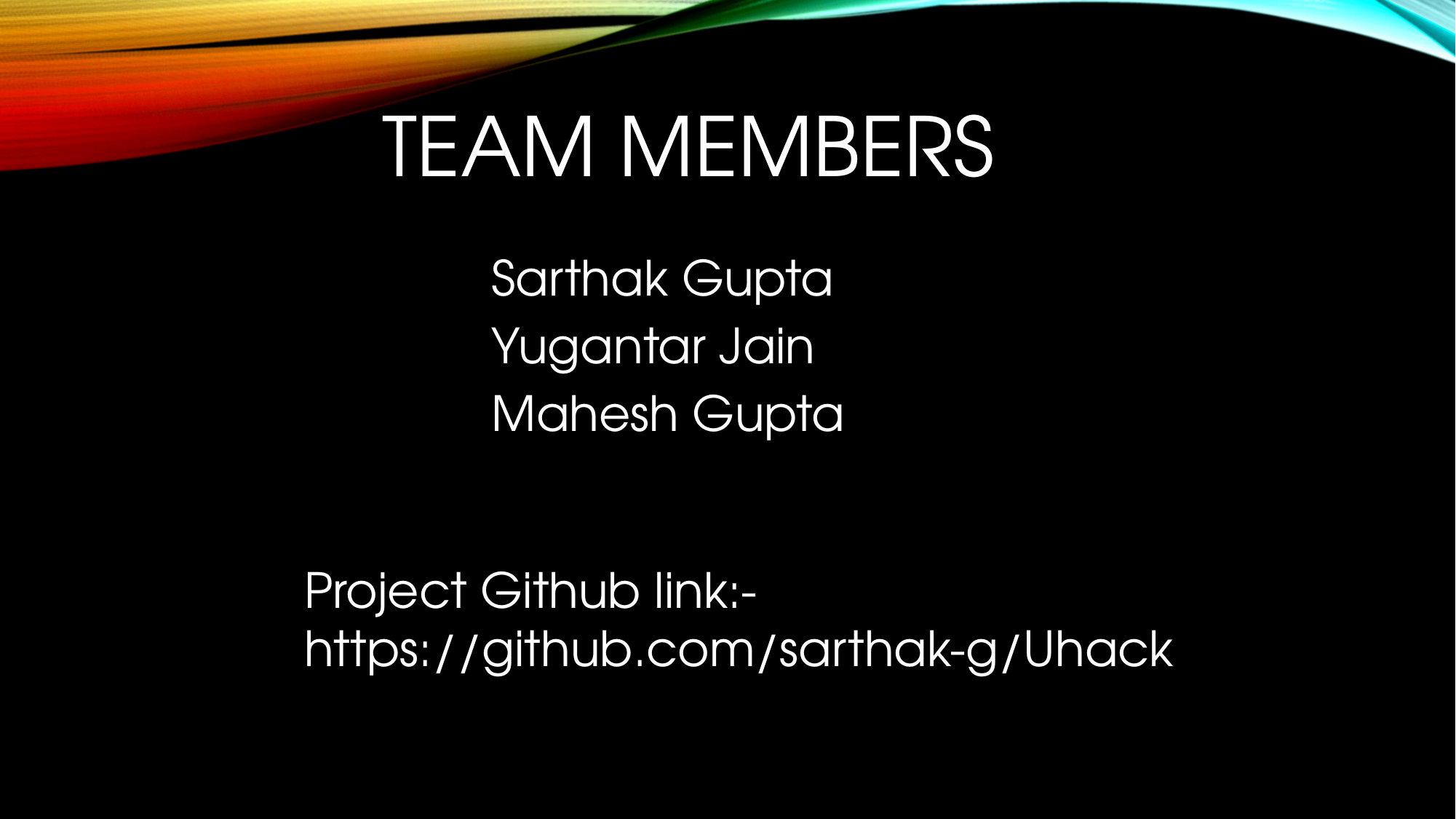

# TEAM MEMBERS
Sarthak Gupta
Yugantar Jain
Mahesh Gupta

Project Github link:-
https://github.com/sarthak-g/Uhack